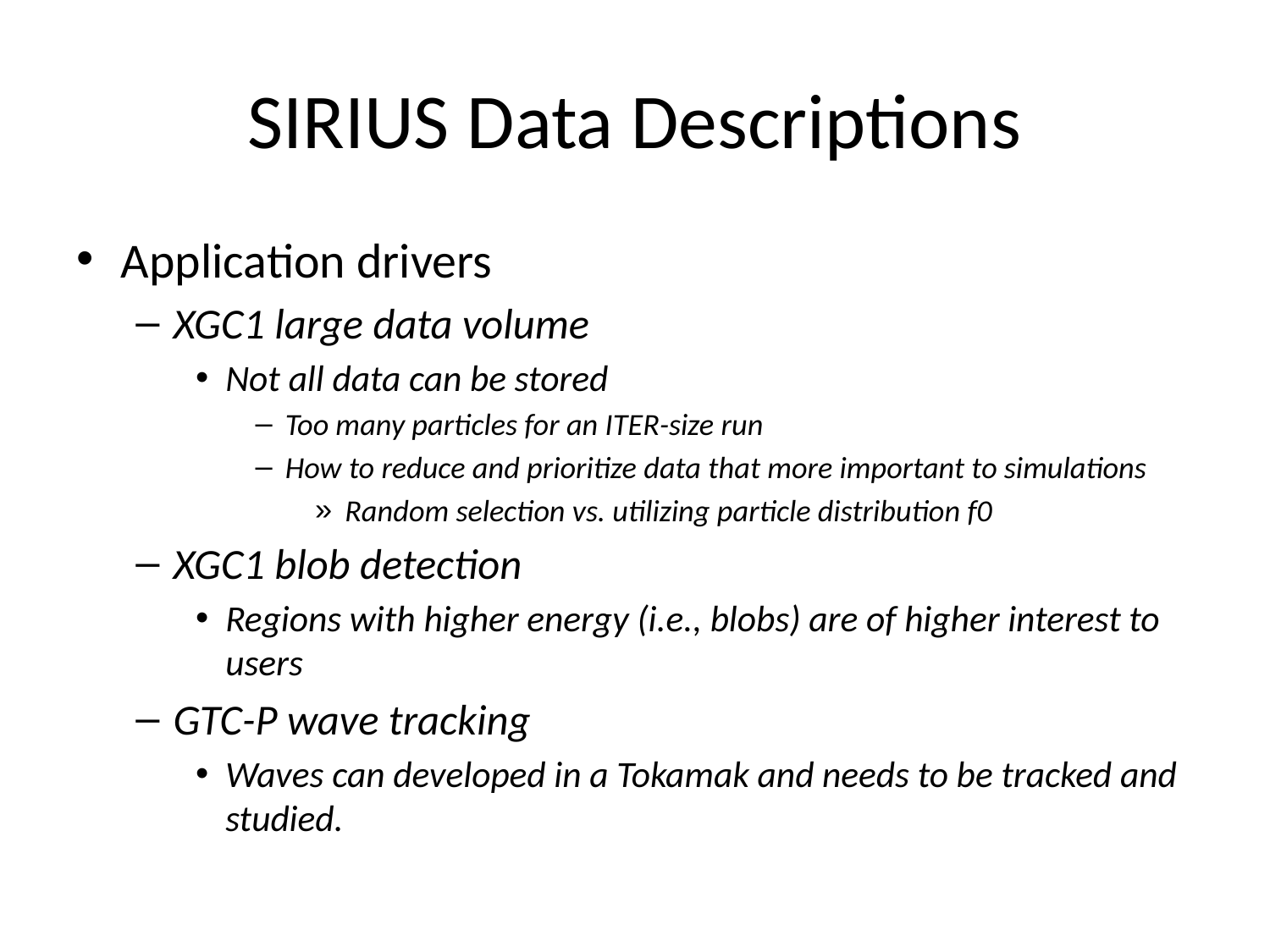

# SIRIUS Data Descriptions
Application drivers
XGC1 large data volume
Not all data can be stored
Too many particles for an ITER-size run
How to reduce and prioritize data that more important to simulations
Random selection vs. utilizing particle distribution f0
XGC1 blob detection
Regions with higher energy (i.e., blobs) are of higher interest to users
GTC-P wave tracking
Waves can developed in a Tokamak and needs to be tracked and studied.